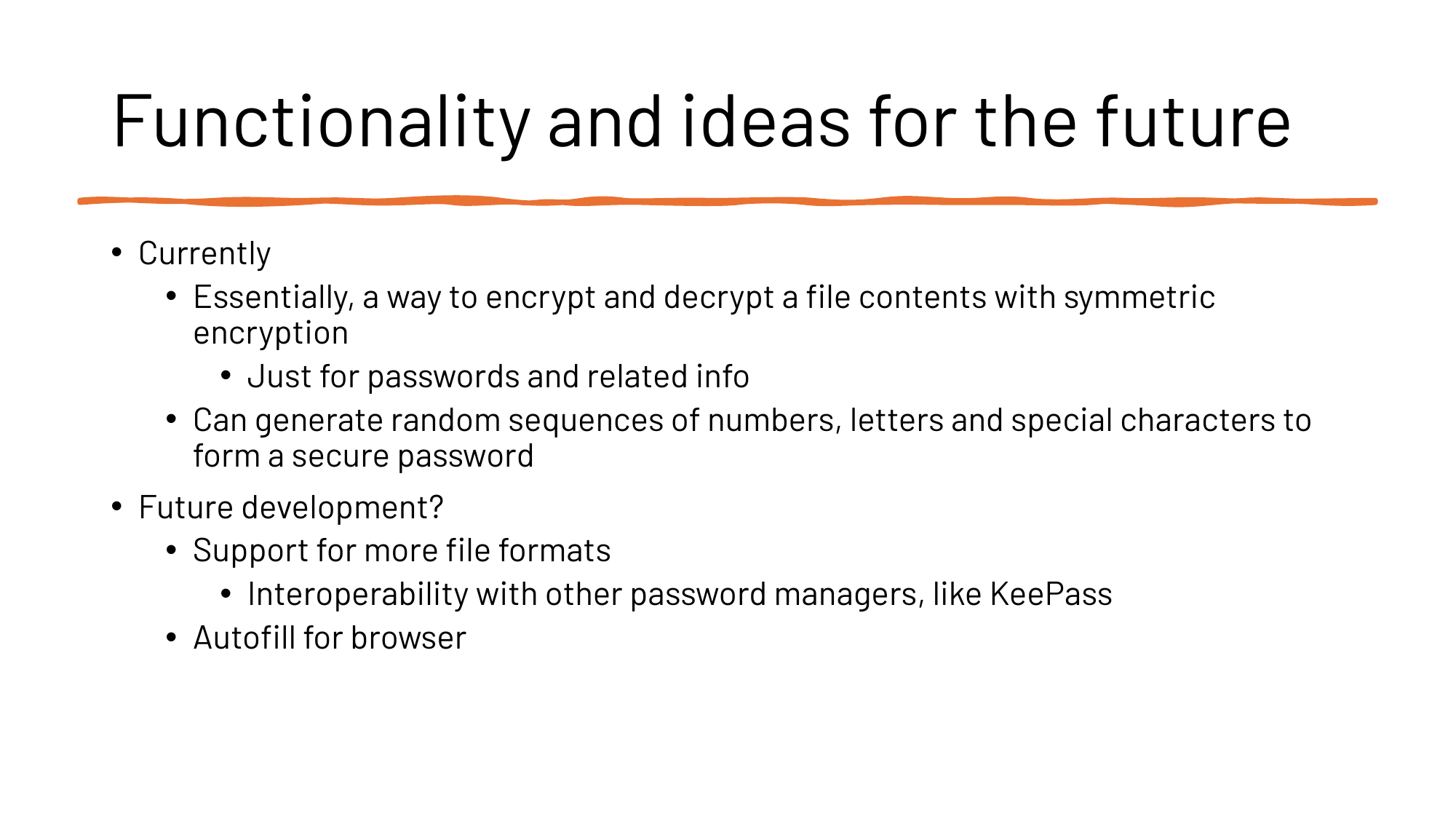

# Functionality and ideas for the future

Currently
Essentially, a way to encrypt and decrypt a file contents with symmetric encryption
Just for passwords and related info
Can generate random sequences of numbers, letters and special characters to form a secure password
Future development?
Support for more file formats
Interoperability with other password managers, like KeePass
Autofill for browser